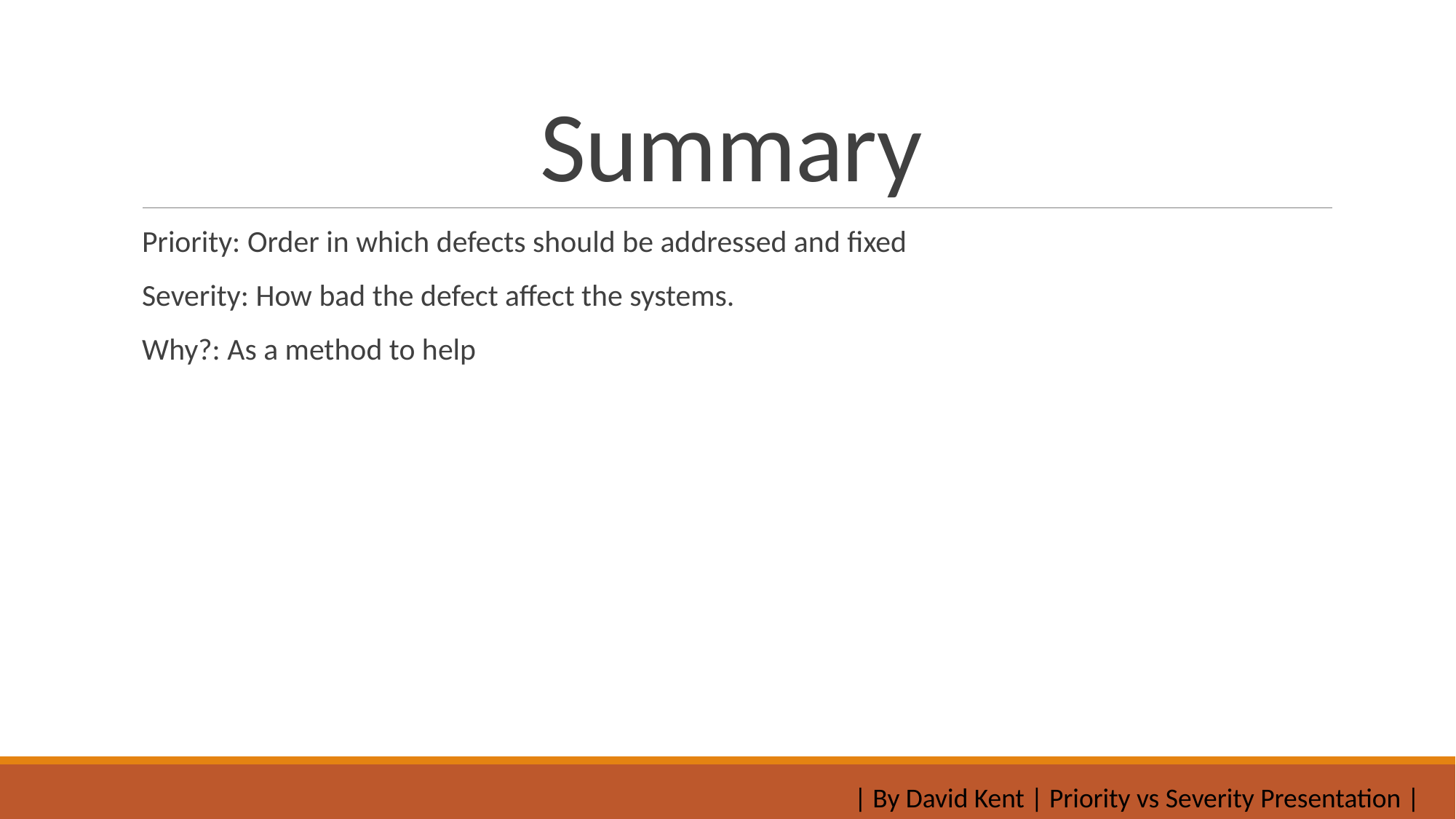

# Summary
Priority: Order in which defects should be addressed and fixed
Severity: How bad the defect affect the systems.
Why?: As a method to help
| By David Kent | Priority vs Severity Presentation |